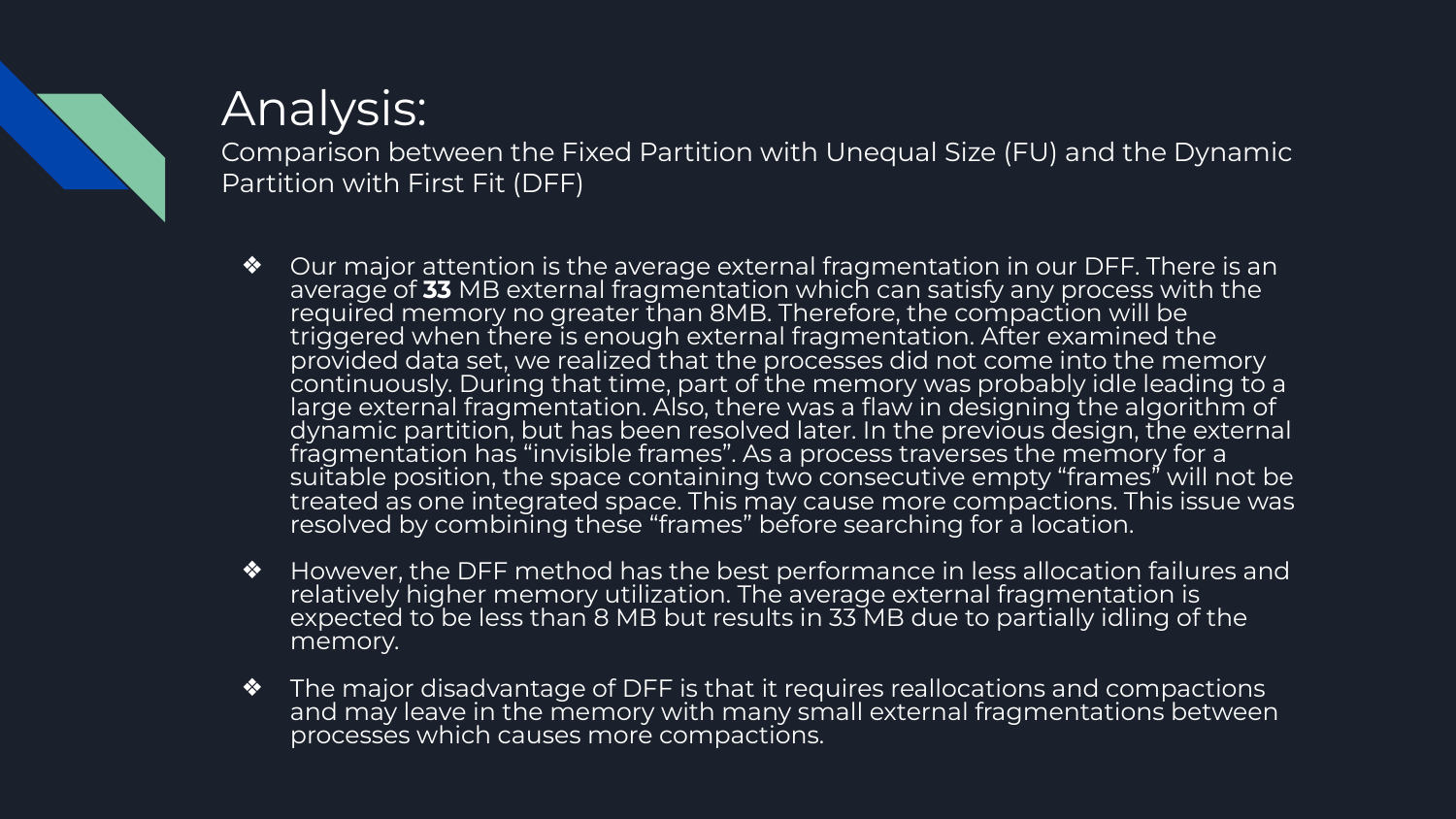

# Analysis:
Comparison between the Fixed Partition with Unequal Size (FU) and the Dynamic Partition with First Fit (DFF)
Our major attention is the average external fragmentation in our DFF. There is an average of 33 MB external fragmentation which can satisfy any process with the required memory no greater than 8MB. Therefore, the compaction will be triggered when there is enough external fragmentation. After examined the provided data set, we realized that the processes did not come into the memory continuously. During that time, part of the memory was probably idle leading to a large external fragmentation. Also, there was a flaw in designing the algorithm of dynamic partition, but has been resolved later. In the previous design, the external fragmentation has “invisible frames”. As a process traverses the memory for a suitable position, the space containing two consecutive empty “frames” will not be treated as one integrated space. This may cause more compactions. This issue was resolved by combining these “frames” before searching for a location.

However, the DFF method has the best performance in less allocation failures and relatively higher memory utilization. The average external fragmentation is expected to be less than 8 MB but results in 33 MB due to partially idling of the memory.

The major disadvantage of DFF is that it requires reallocations and compactions and may leave in the memory with many small external fragmentations between processes which causes more compactions.